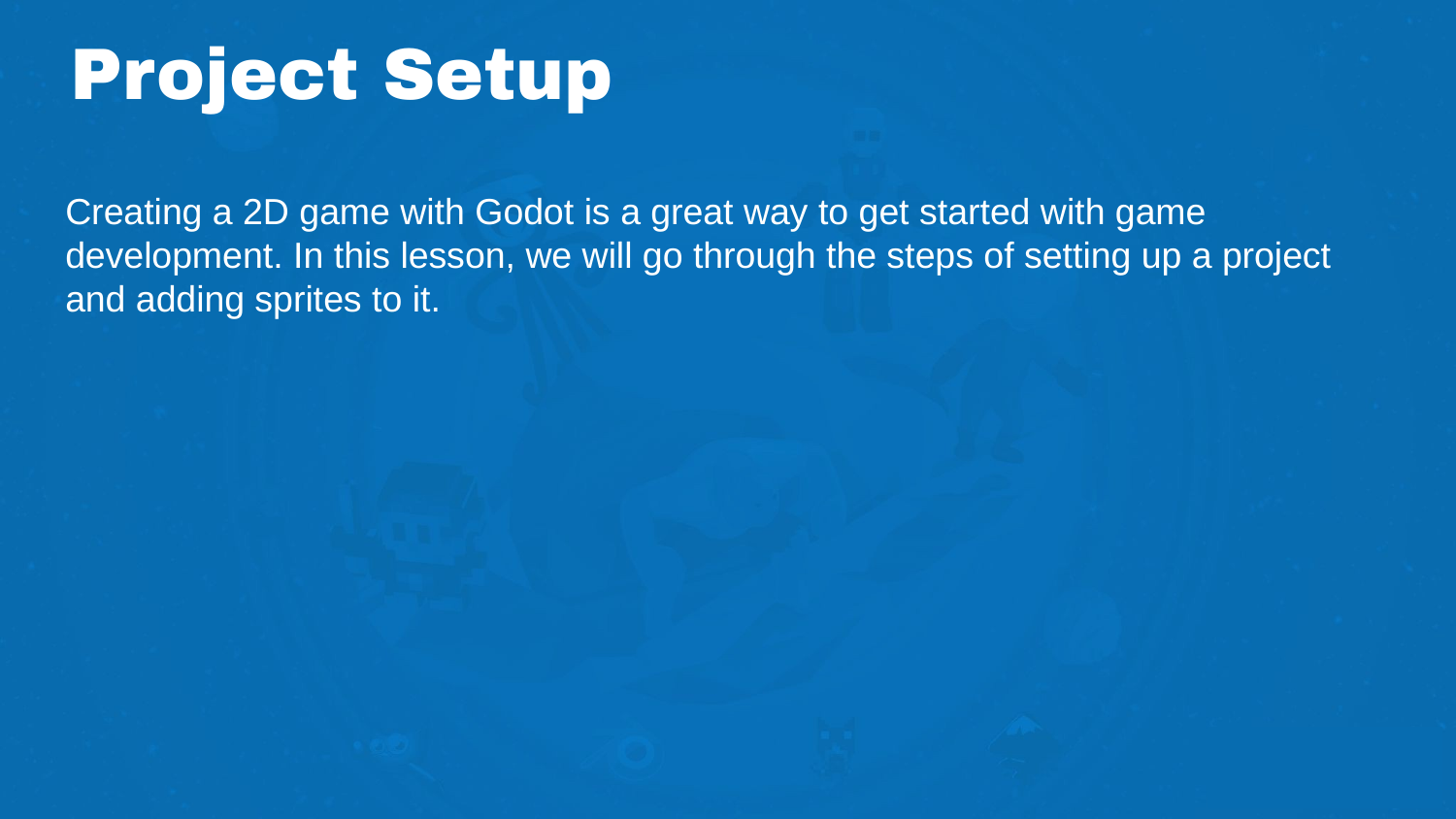

# Project Setup
Creating a 2D game with Godot is a great way to get started with game development. In this lesson, we will go through the steps of setting up a project and adding sprites to it.